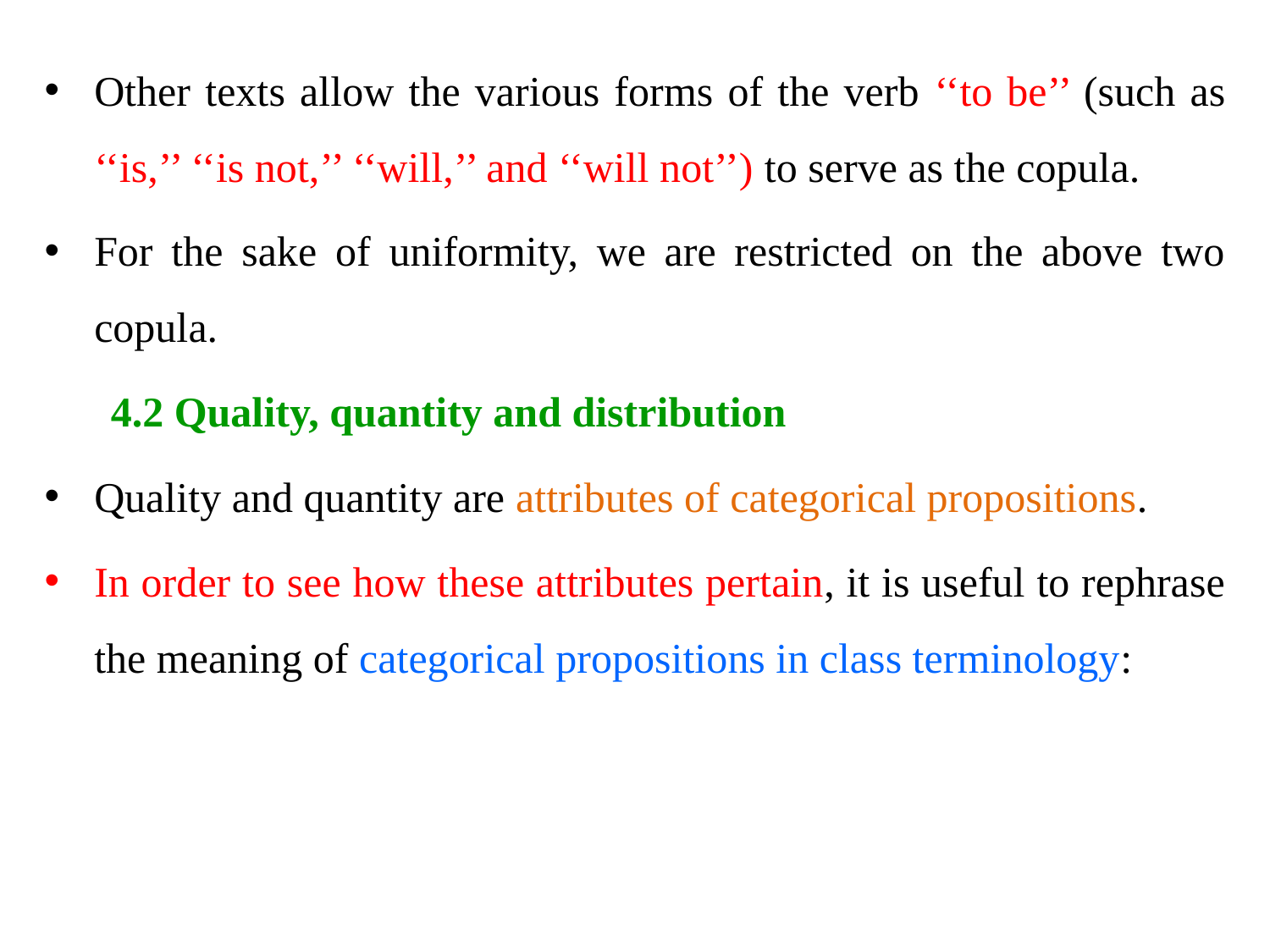

Other texts allow the various forms of the verb ‘‘to be’’ (such as ‘‘is,’’ ‘‘is not,’’ ‘‘will,’’ and ‘‘will not’’) to serve as the copula.
For the sake of uniformity, we are restricted on the above two copula.
4.2 Quality, quantity and distribution
Quality and quantity are attributes of categorical propositions.
In order to see how these attributes pertain, it is useful to rephrase the meaning of categorical propositions in class terminology: